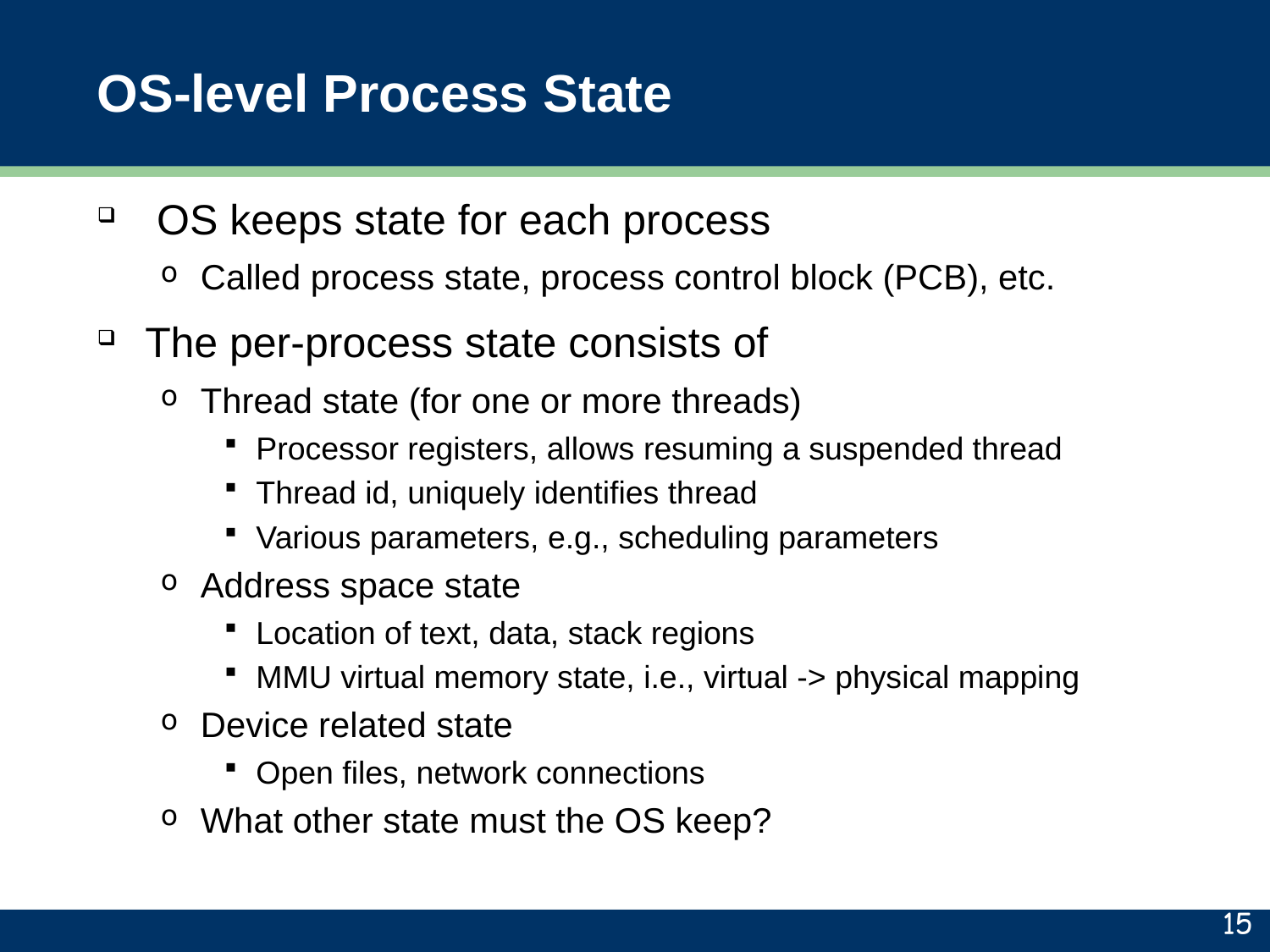

# OS-level Process State
 OS keeps state for each process
Called process state, process control block (PCB), etc.
The per-process state consists of
Thread state (for one or more threads)
Processor registers, allows resuming a suspended thread
Thread id, uniquely identifies thread
Various parameters, e.g., scheduling parameters
Address space state
Location of text, data, stack regions
MMU virtual memory state, i.e., virtual -> physical mapping
Device related state
Open files, network connections
What other state must the OS keep?
15